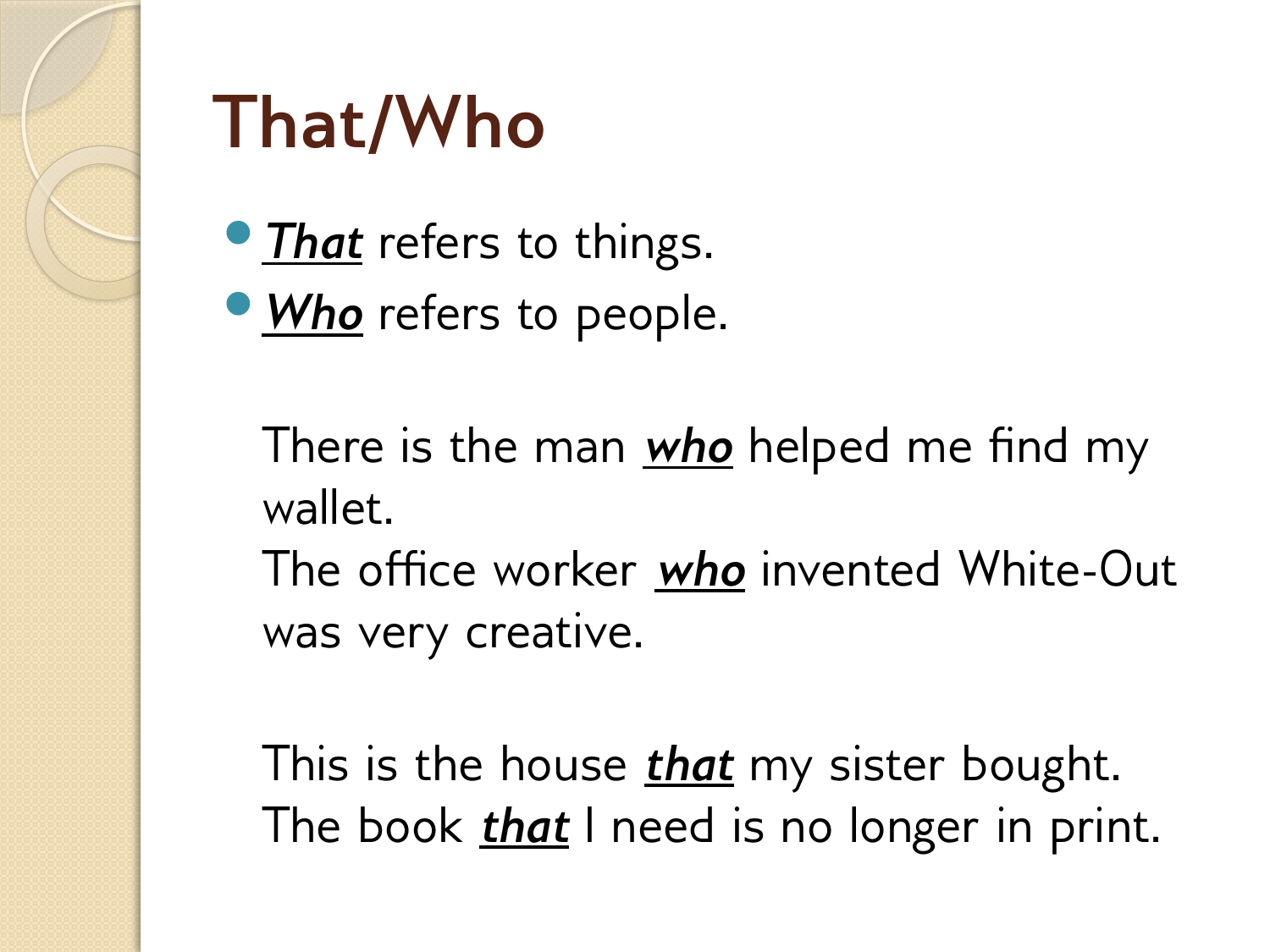

# That/Who
That refers to things.
Who refers to people.
	There is the man who helped me find my wallet.
The office worker who invented White-Out was very creative.
	This is the house that my sister bought.
The book that I need is no longer in print.